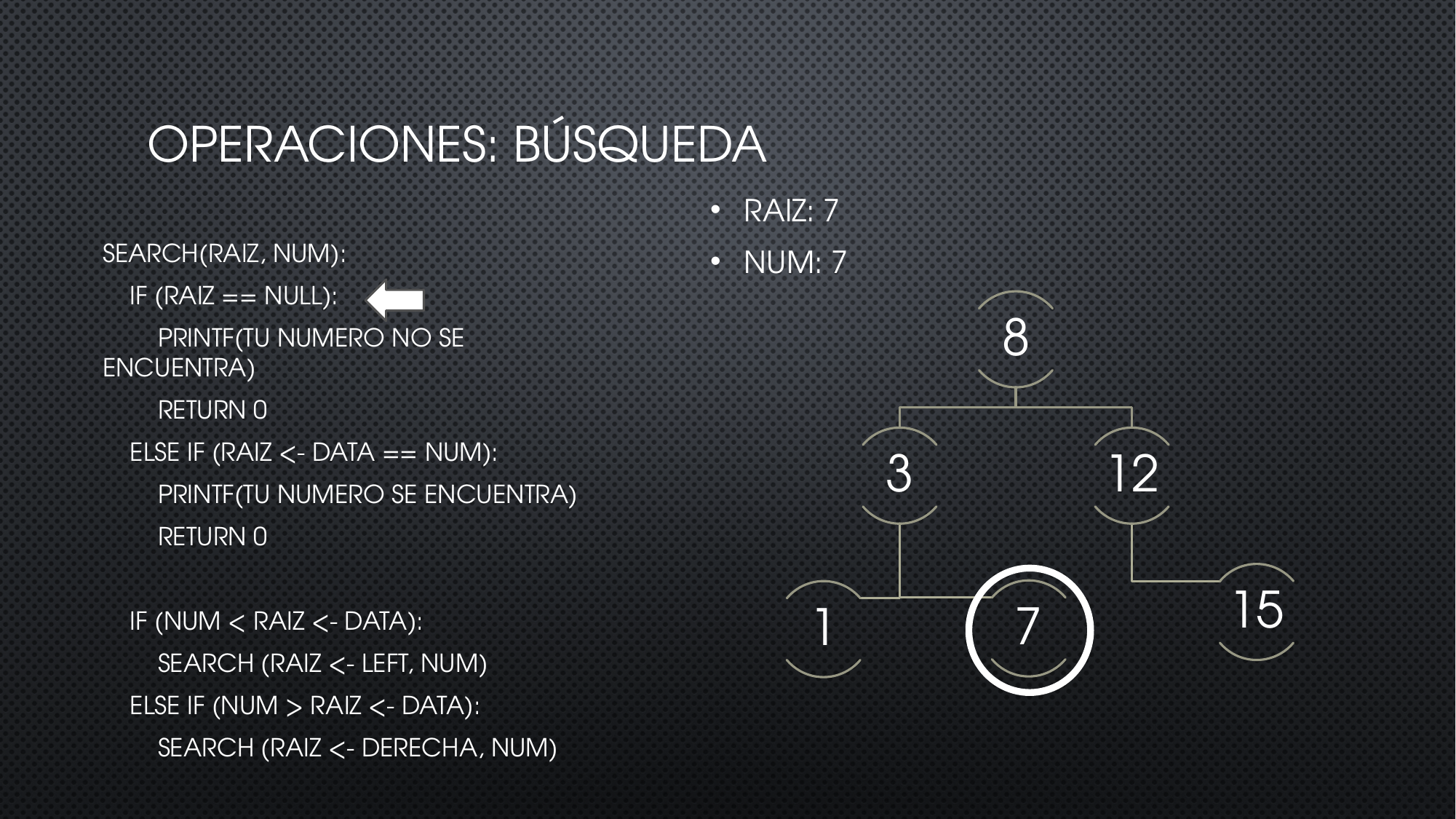

# Operaciones: BÚSQUEDA
Raiz: 7
Num: 7
Search(raiz, num):
    if (raiz == NULL):
        printf(tu numero no se encuentra)
        return 0
    else if (raiz <- data == num):
        printf(tu numero se encuentra)
        return 0

    if (num < raiz <- data):
        Search (raiz <- left, num)
    else if (num > raiz <- data):
        Search (raiz <- derecha, num)

8
3
1
7
12
15